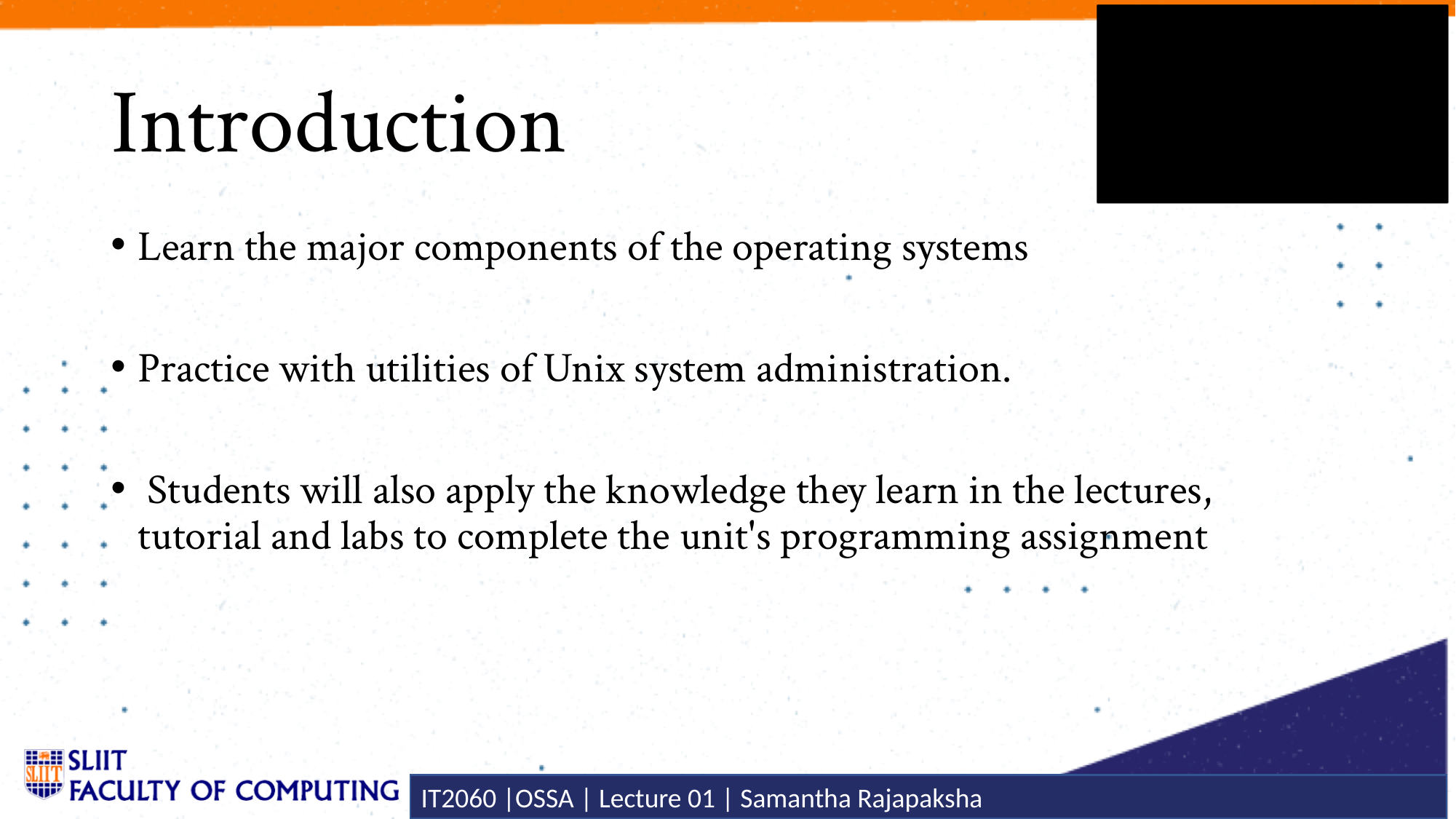

# Introduction
Learn the major components of the operating systems

Practice with utilities of Unix system administration.

 Students will also apply the knowledge they learn in the lectures, tutorial and labs to complete the unit's programming assignment